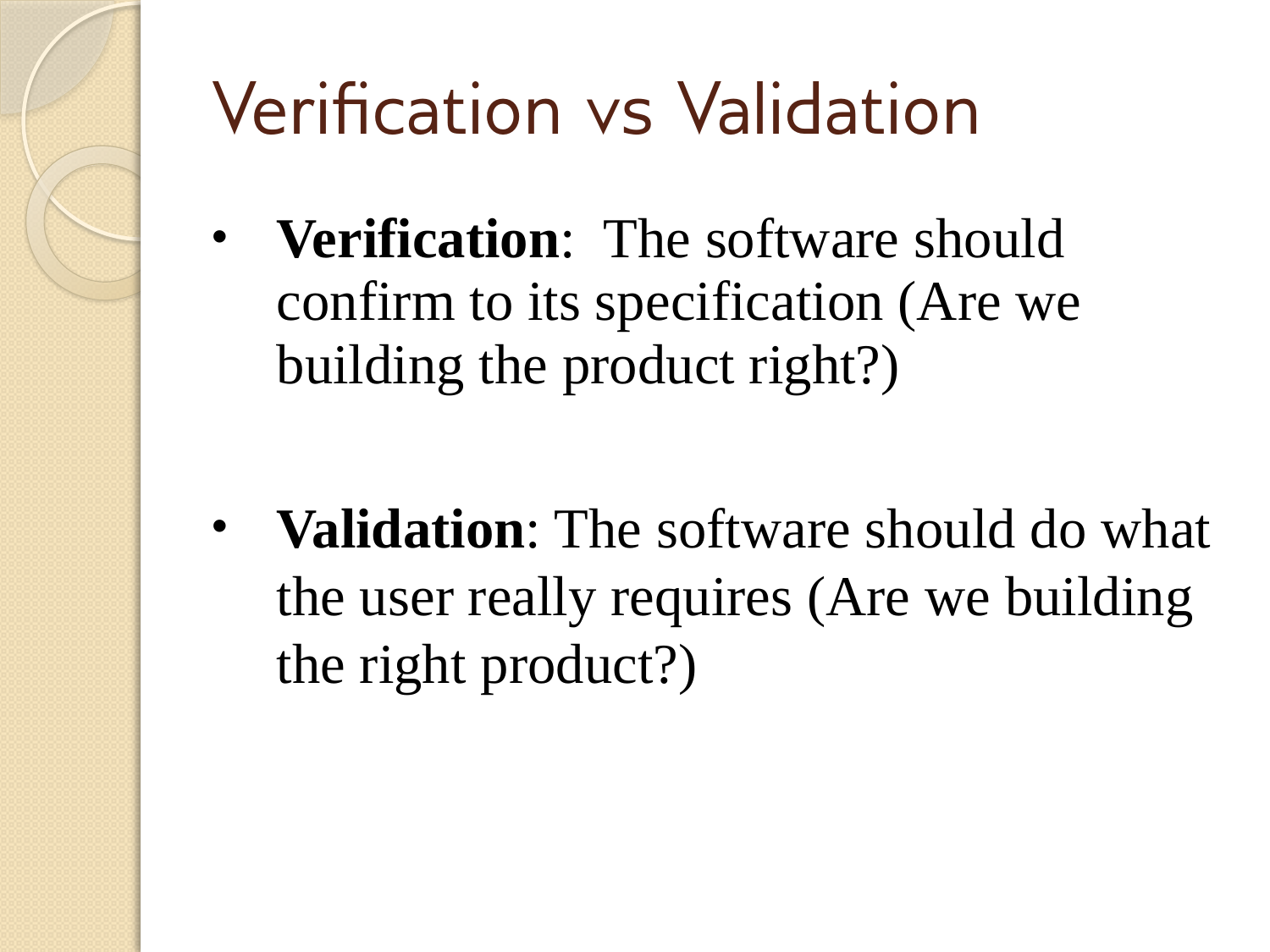

# Verification vs Validation
Verification:  The software should confirm to its specification (Are we building the product right?)

Validation: The software should do what the user really requires (Are we building the right product?)